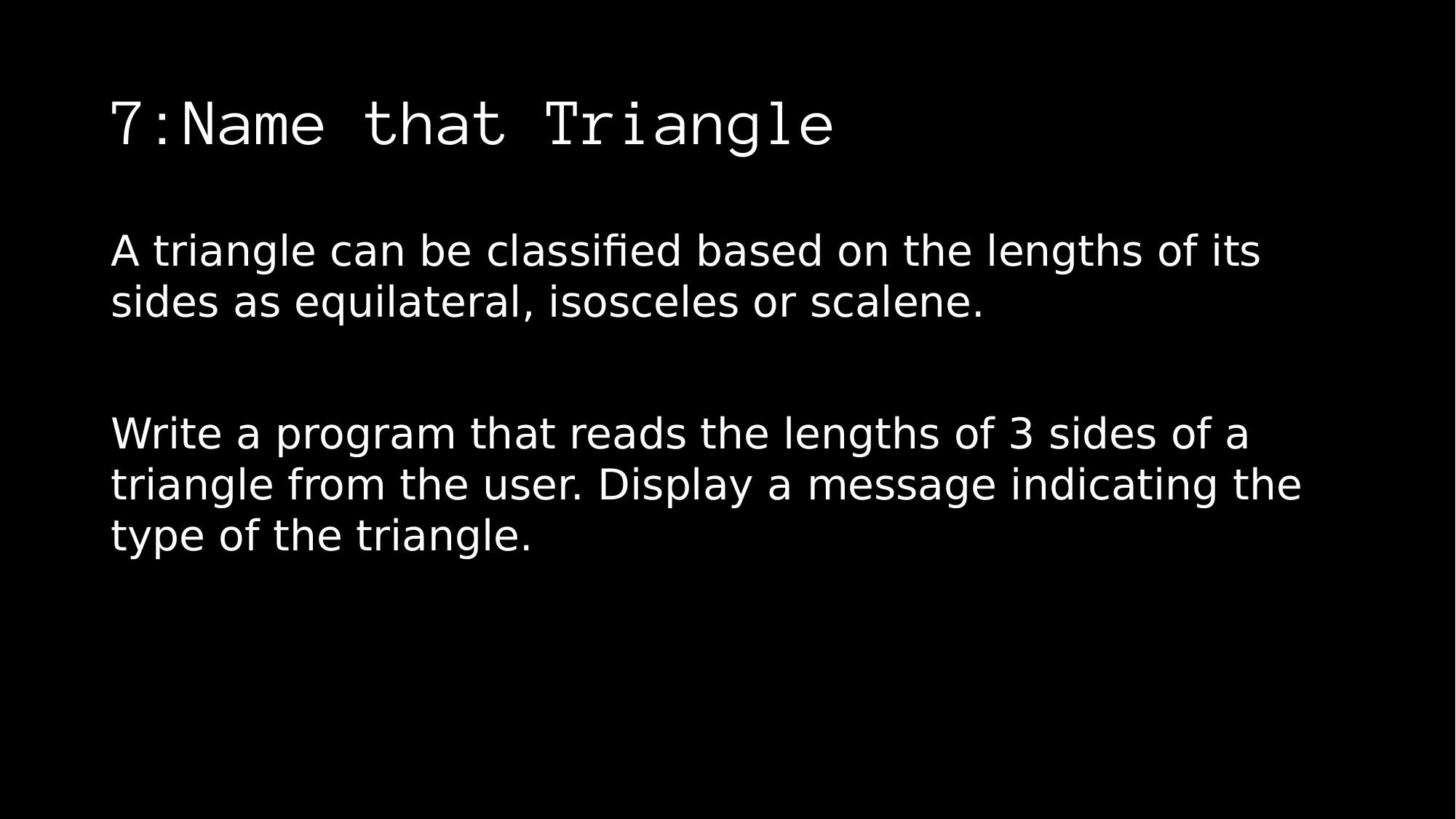

# 7:Name that Triangle
A triangle can be classified based on the lengths of its sides as equilateral, isosceles or scalene.

Write a program that reads the lengths of 3 sides of a triangle from the user. Display a message indicating the type of the triangle.